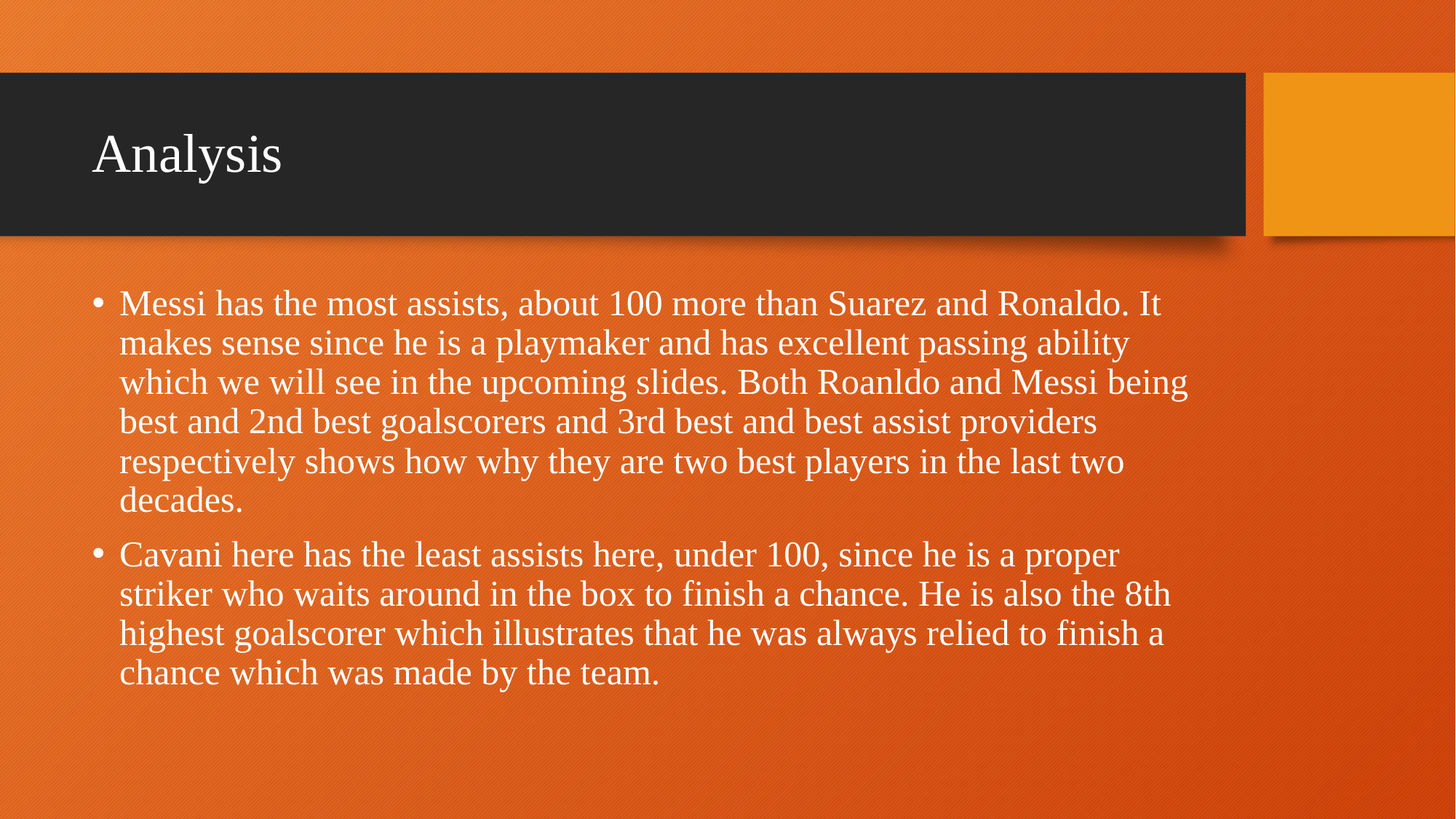

# Analysis
Messi has the most assists, about 100 more than Suarez and Ronaldo. It makes sense since he is a playmaker and has excellent passing ability which we will see in the upcoming slides. Both Roanldo and Messi being best and 2nd best goalscorers and 3rd best and best assist providers respectively shows how why they are two best players in the last two decades.
Cavani here has the least assists here, under 100, since he is a proper striker who waits around in the box to finish a chance. He is also the 8th highest goalscorer which illustrates that he was always relied to finish a chance which was made by the team.